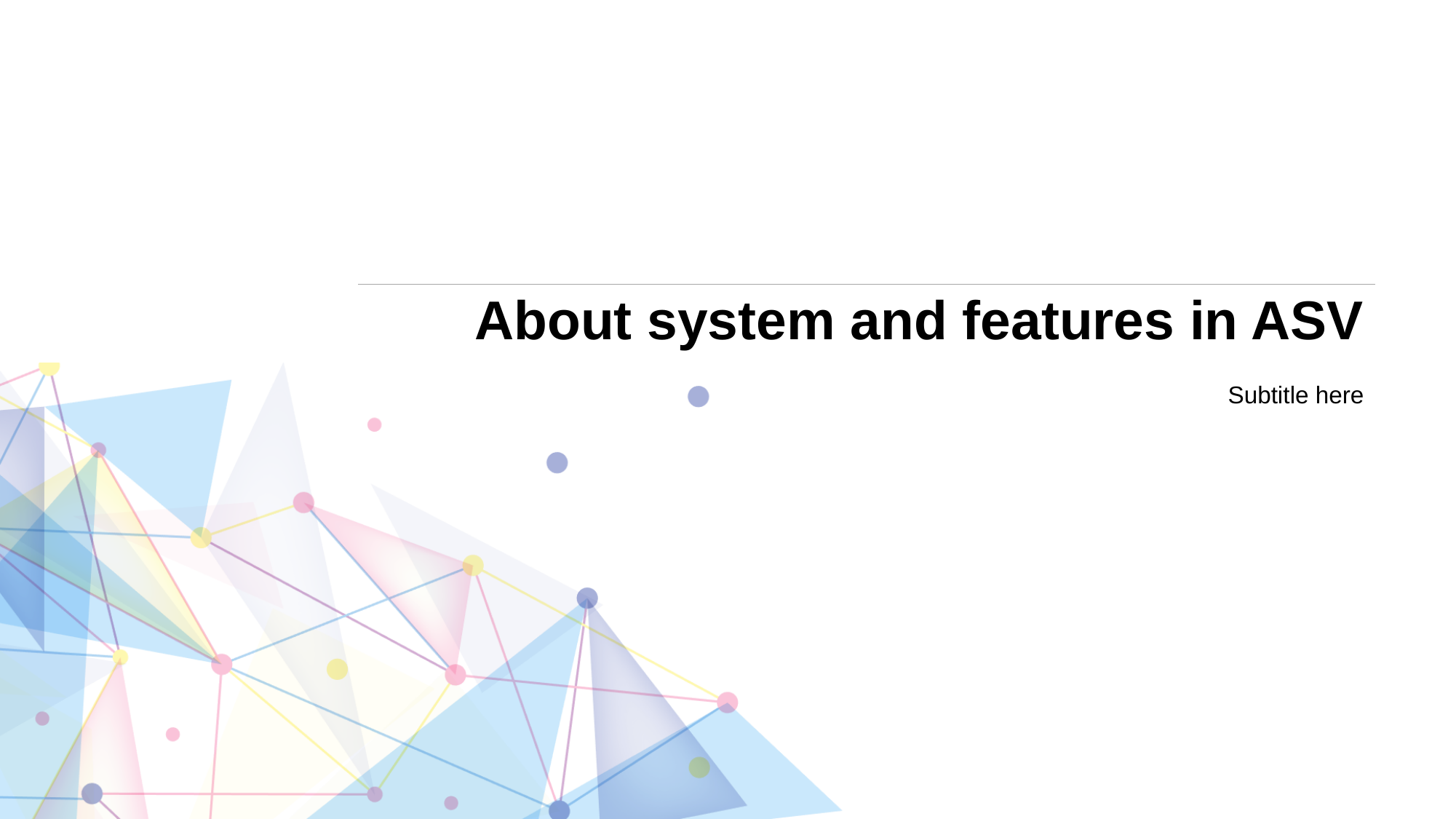

# About system and features in ASV
Subtitle here